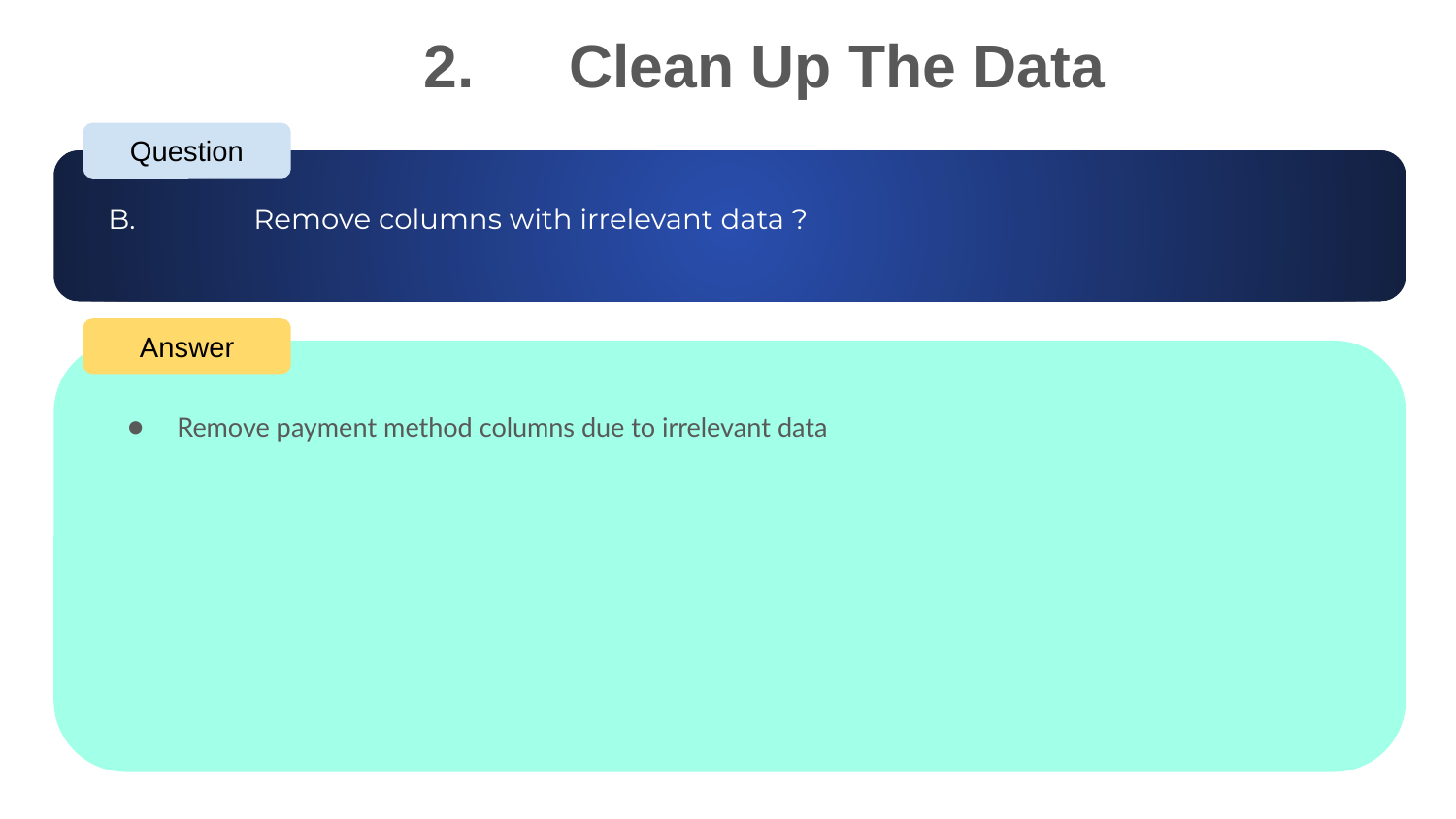

2.	Clean Up The Data
Question

B.	Remove columns with irrelevant data ?
Answer

Remove payment method columns due to irrelevant data